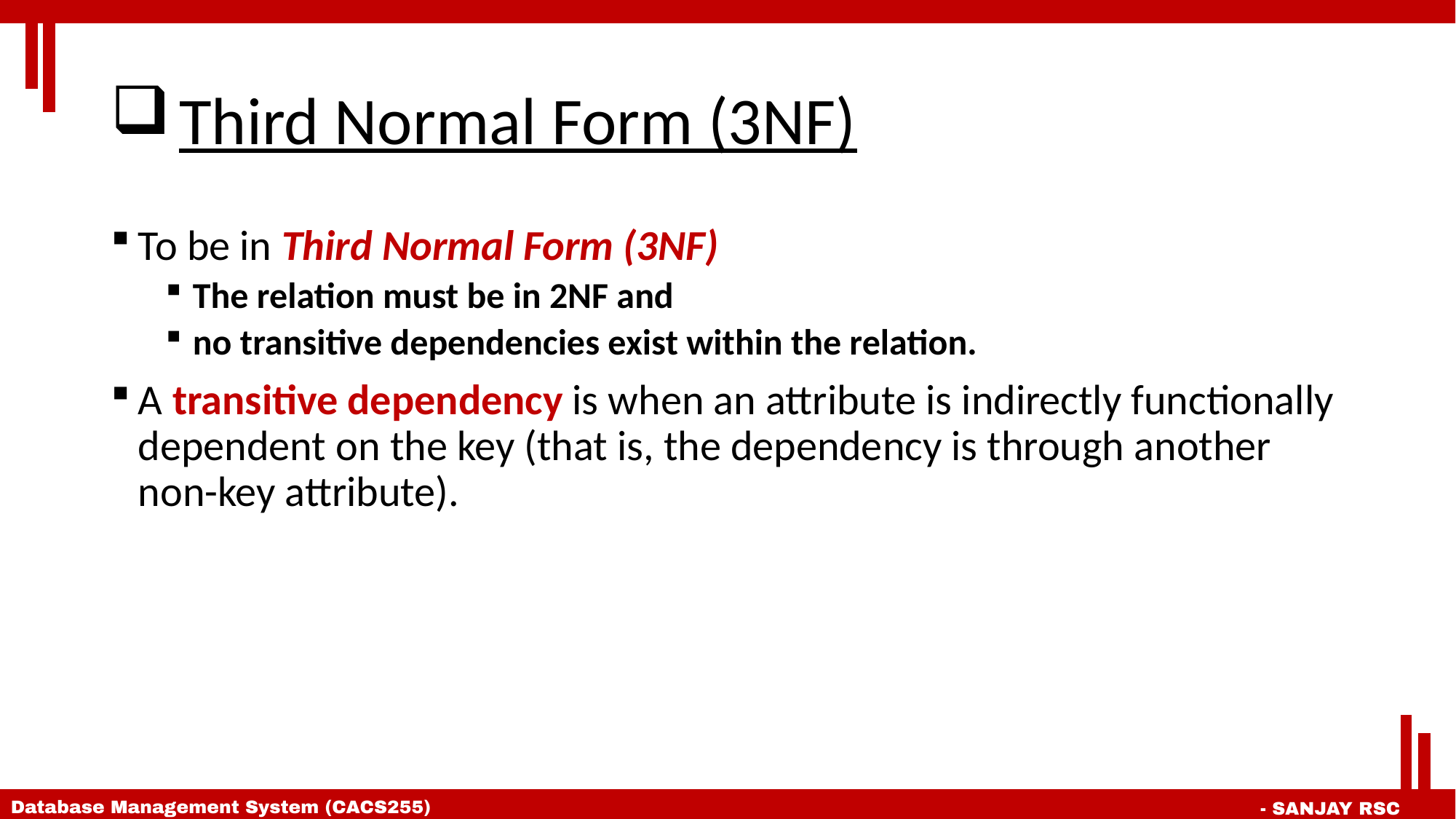

# Third Normal Form (3NF)
To be in Third Normal Form (3NF)
The relation must be in 2NF and
no transitive dependencies exist within the relation.
A transitive dependency is when an attribute is indirectly functionally dependent on the key (that is, the dependency is through another non-key attribute).